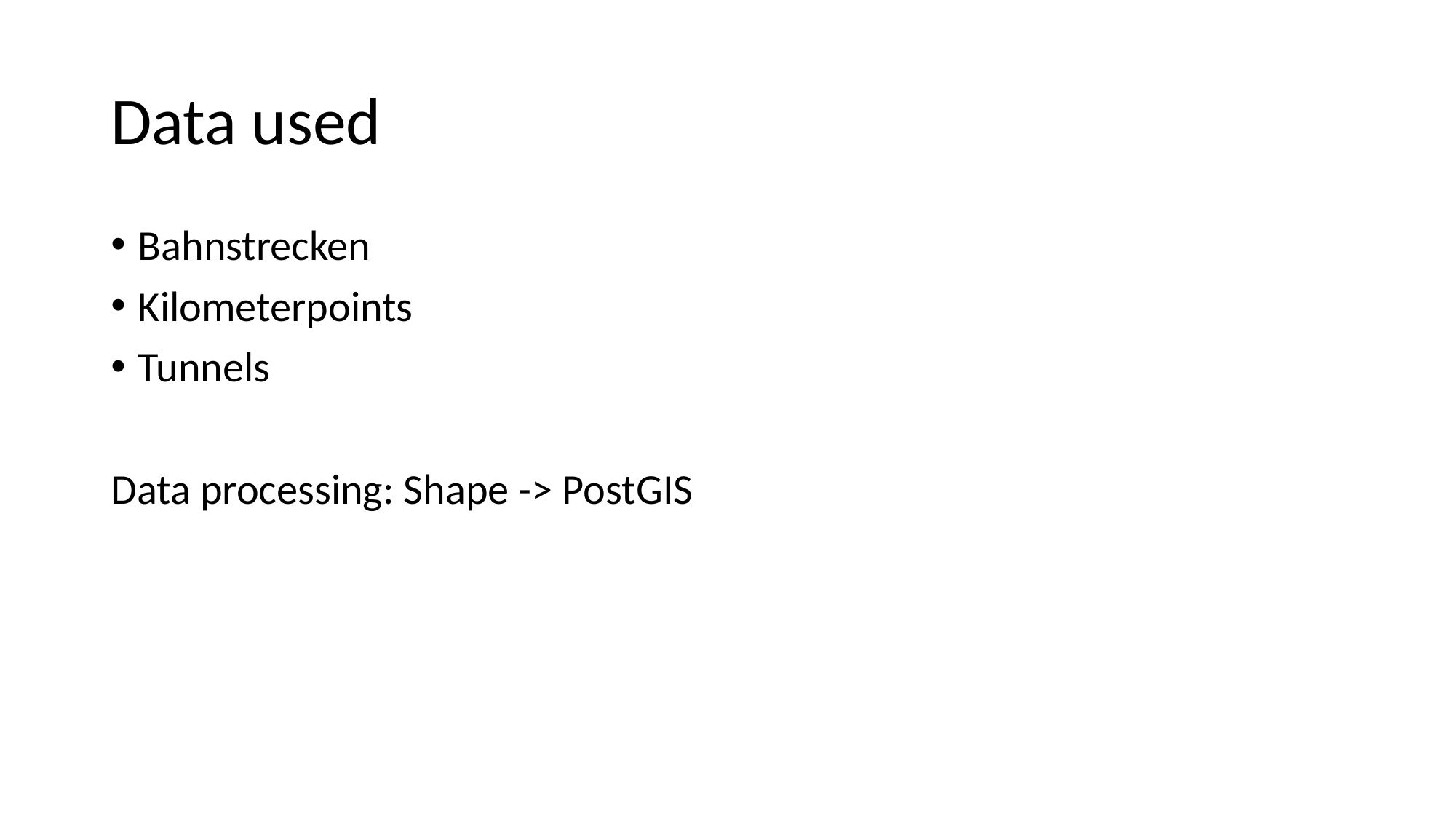

# Data used
Bahnstrecken
Kilometerpoints
Tunnels

Data processing: Shape -> PostGIS